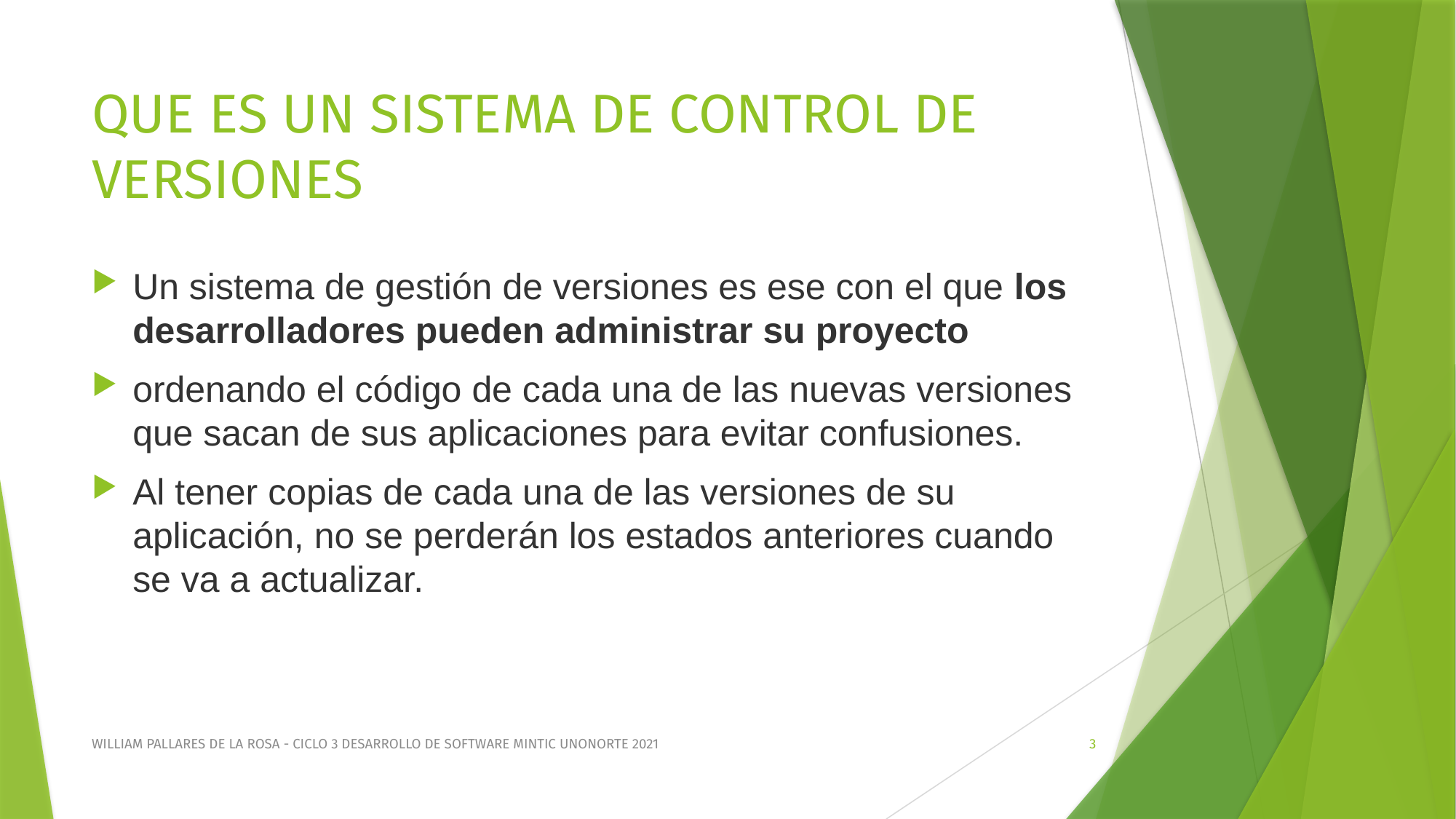

# QUE ES UN SISTEMA DE CONTROL DE VERSIONES
Un sistema de gestión de versiones es ese con el que los desarrolladores pueden administrar su proyecto
ordenando el código de cada una de las nuevas versiones que sacan de sus aplicaciones para evitar confusiones.
Al tener copias de cada una de las versiones de su aplicación, no se perderán los estados anteriores cuando se va a actualizar.
WILLIAM PALLARES DE LA ROSA - CICLO 3 DESARROLLO DE SOFTWARE MINTIC UNONORTE 2021
3